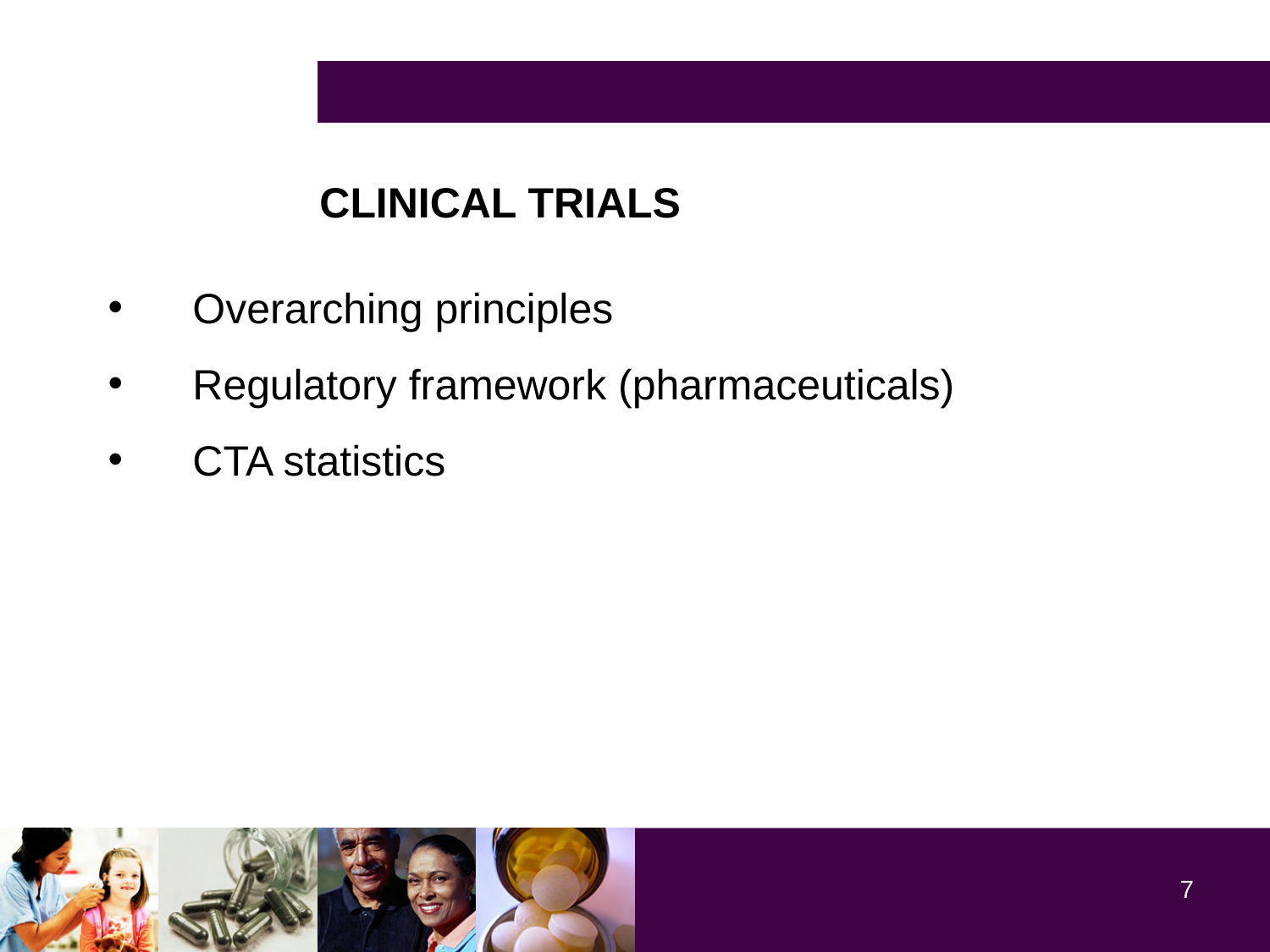

# CLINICAL TRIALS
Overarching principles
Regulatory framework (pharmaceuticals)
CTA statistics

7